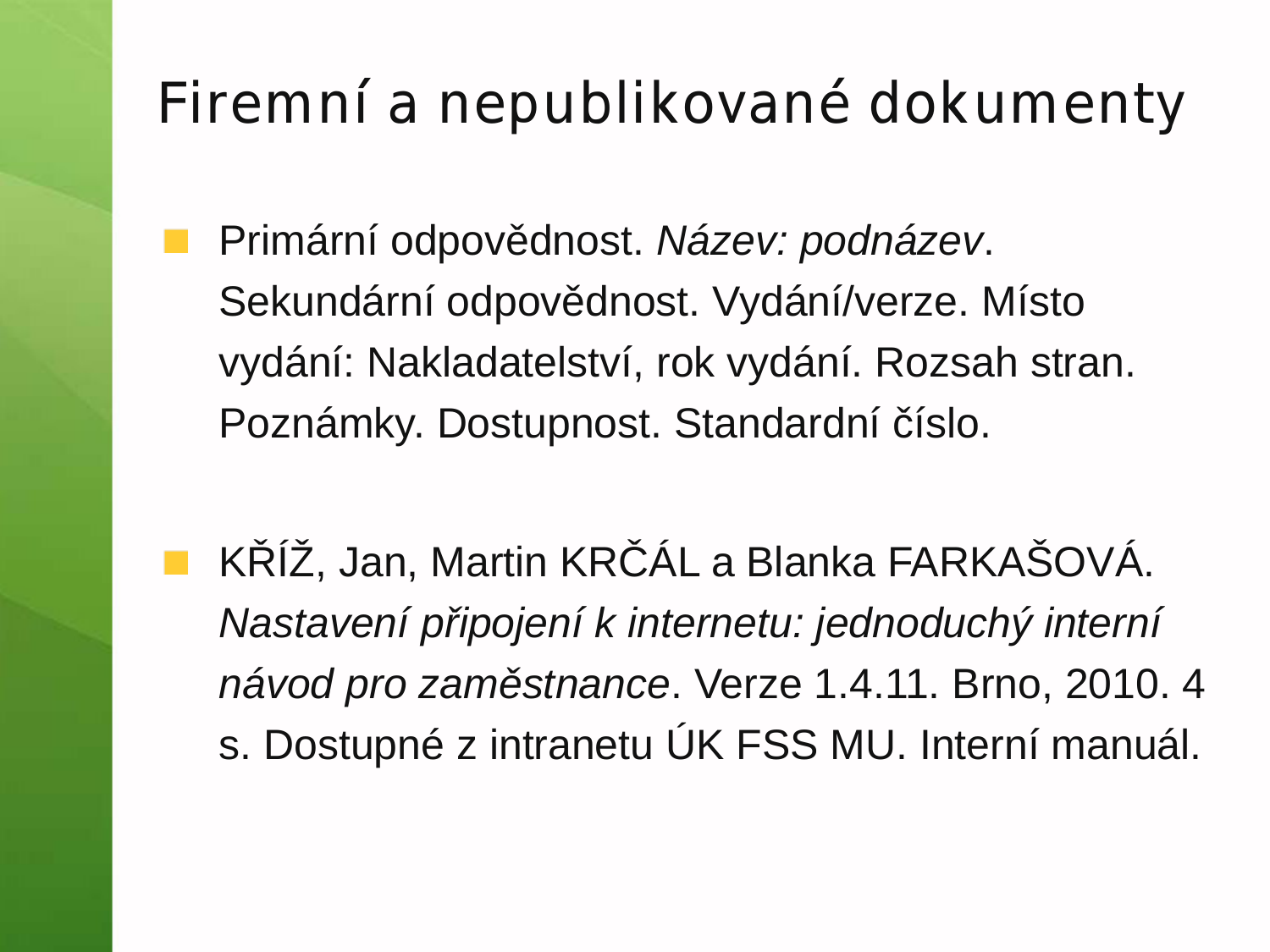

# Firemní a nepublikované dokumenty
Primární odpovědnost. Název: podnázev. Sekundární odpovědnost. Vydání/verze. Místo vydání: Nakladatelství, rok vydání. Rozsah stran. Poznámky. Dostupnost. Standardní číslo.

KŘÍŽ, Jan, Martin KRČÁL a Blanka FARKAŠOVÁ. Nastavení připojení k internetu: jednoduchý interní návod pro zaměstnance. Verze 1.4.11. Brno, 2010. 4 s. Dostupné z intranetu ÚK FSS MU. Interní manuál.